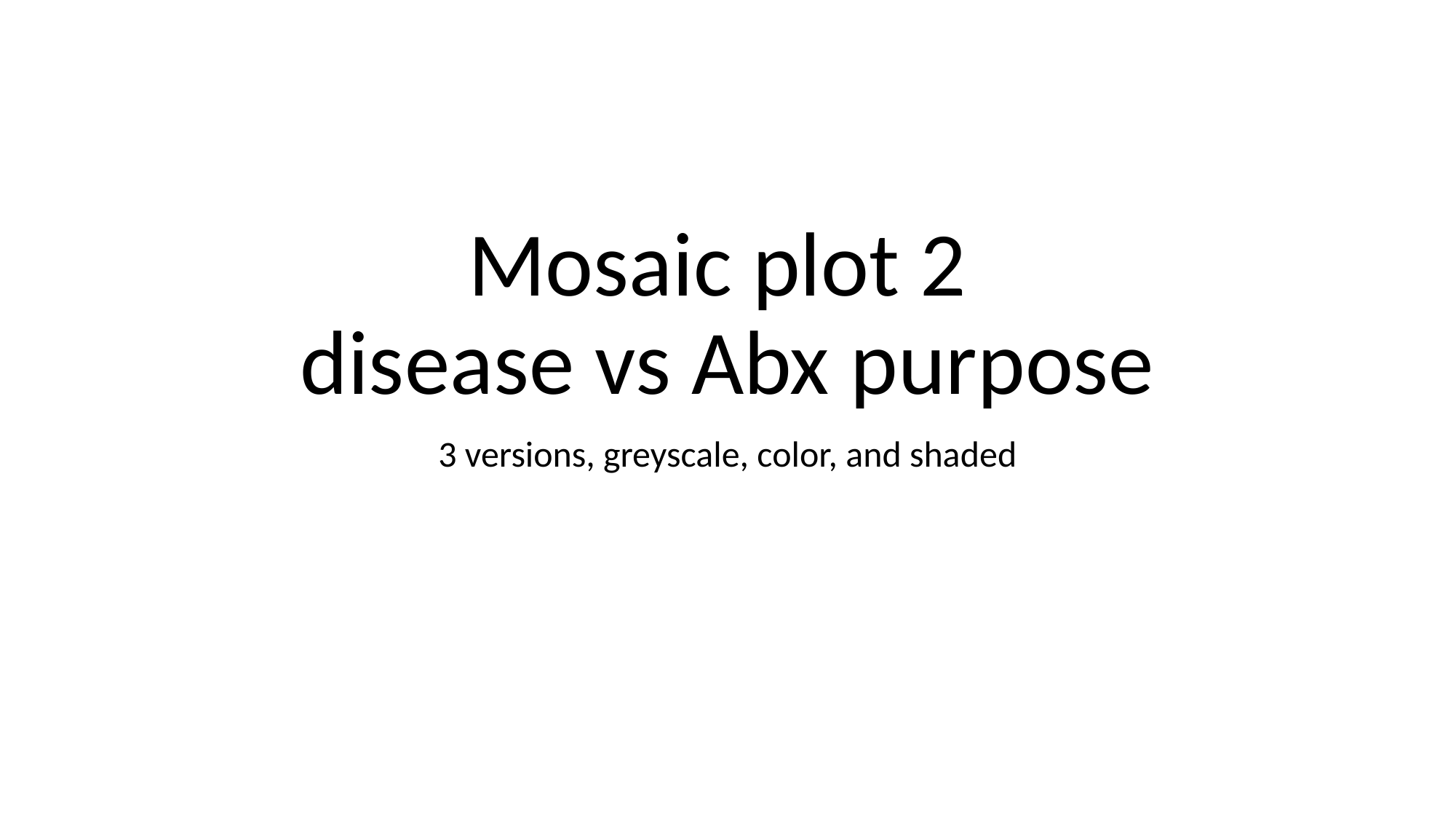

# Mosaic plot 2 disease vs Abx purpose
3 versions, greyscale, color, and shaded